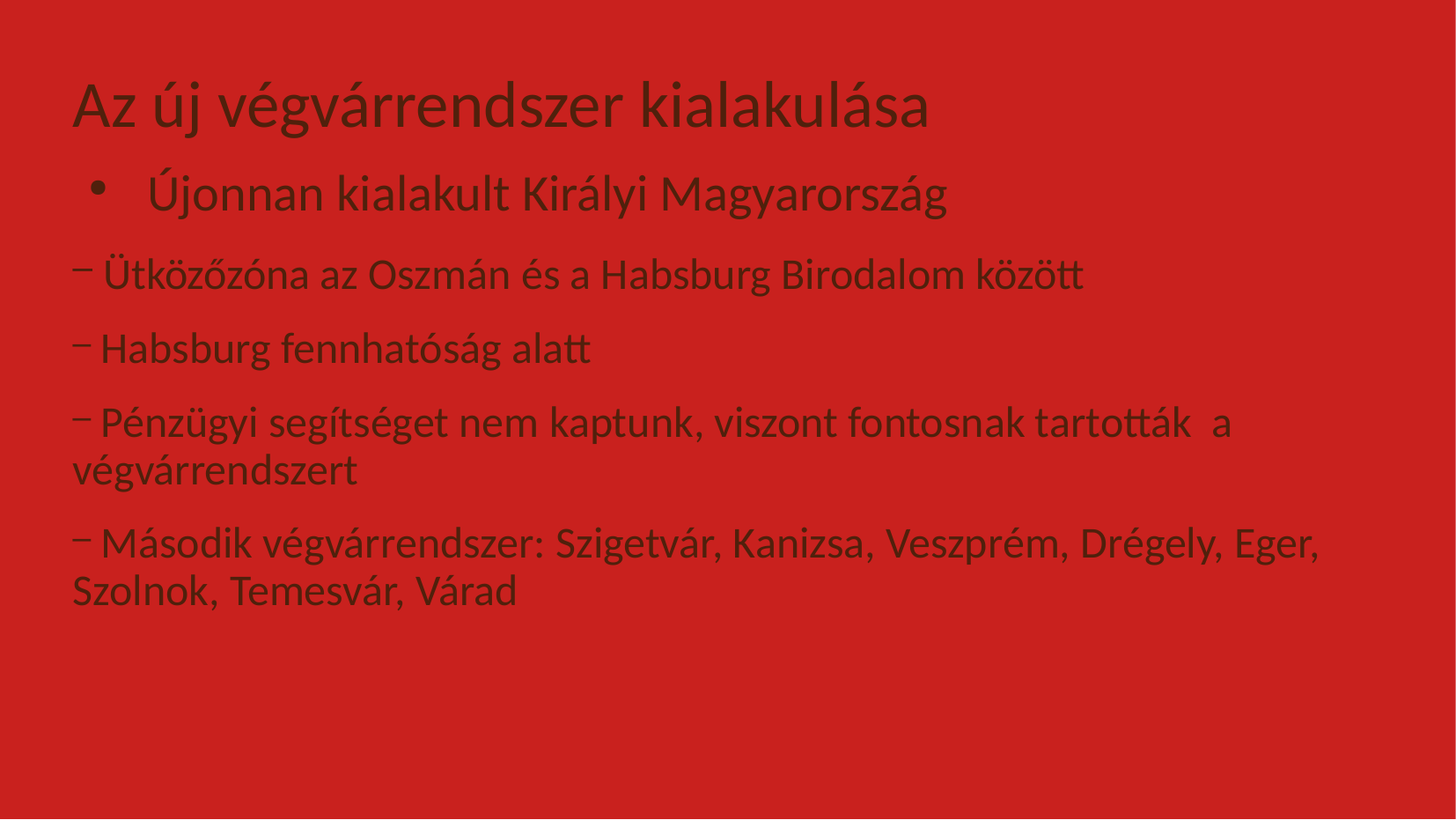

Az új végvárrendszer kialakulása
 Újonnan kialakult Királyi Magyarország
 Ütközőzóna az Oszmán és a Habsburg Birodalom között
 Habsburg fennhatóság alatt
 Pénzügyi segítséget nem kaptunk, viszont fontosnak tartották  a végvárrendszert
 Második végvárrendszer: Szigetvár, Kanizsa, Veszprém, Drégely, Eger, Szolnok, Temesvár, Várad